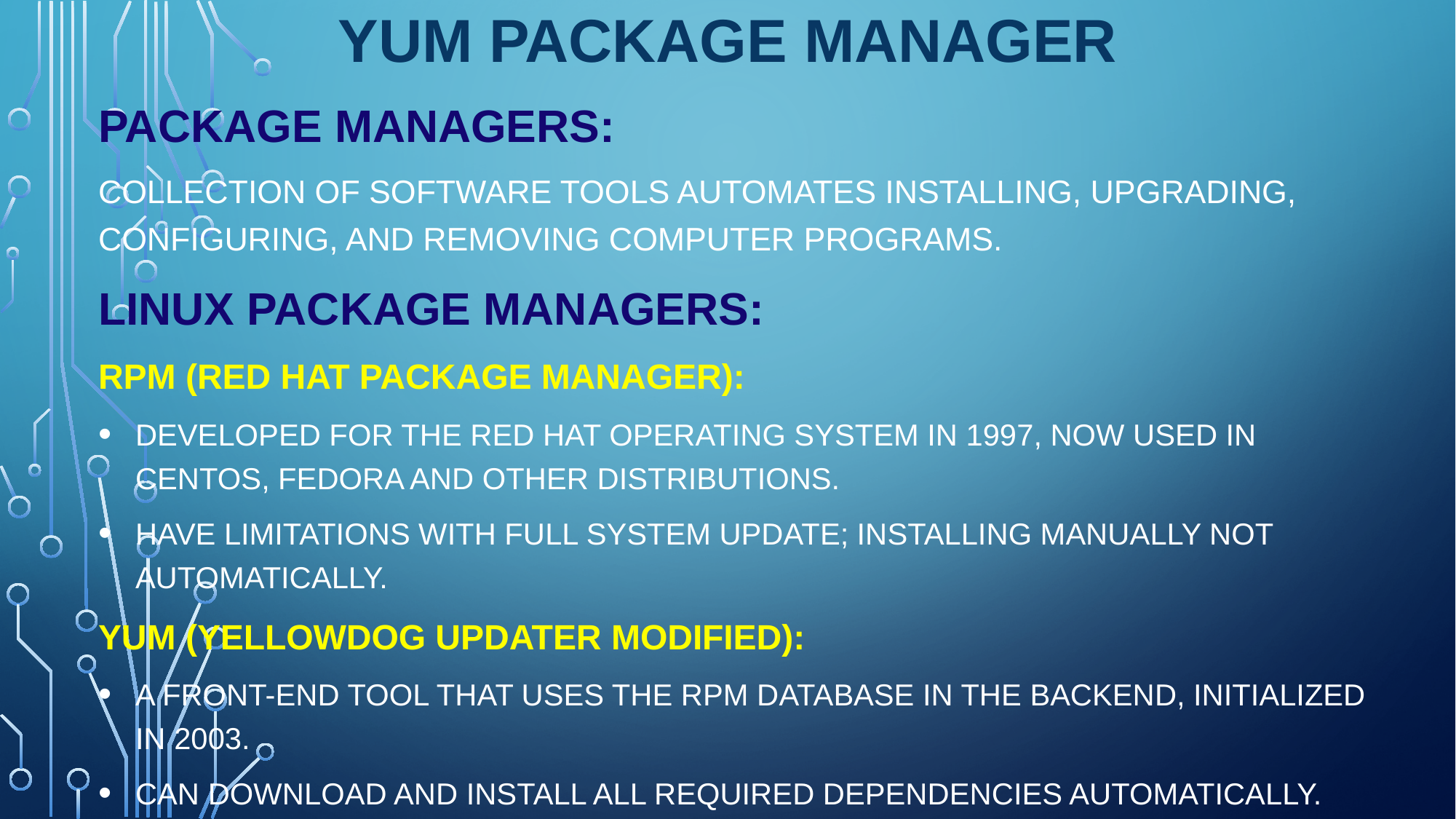

# YUM Package Manager
Package managers:
collection of software tools automates installing, upgrading, configuring, and removing computer programs.
LINUX Package Managers:
RPM (Red Hat Package Manager):
Developed for the Red Hat operating system in 1997, now used in Centos, Fedora and other distributionS.
Have limitations with full system update; installing manually not automatically.
YUM (Yellowdog Updater Modified):
A front-end tool that uses the RPM database in the backend, initialized in 2003.
Can download and install all required dependencies automatically.